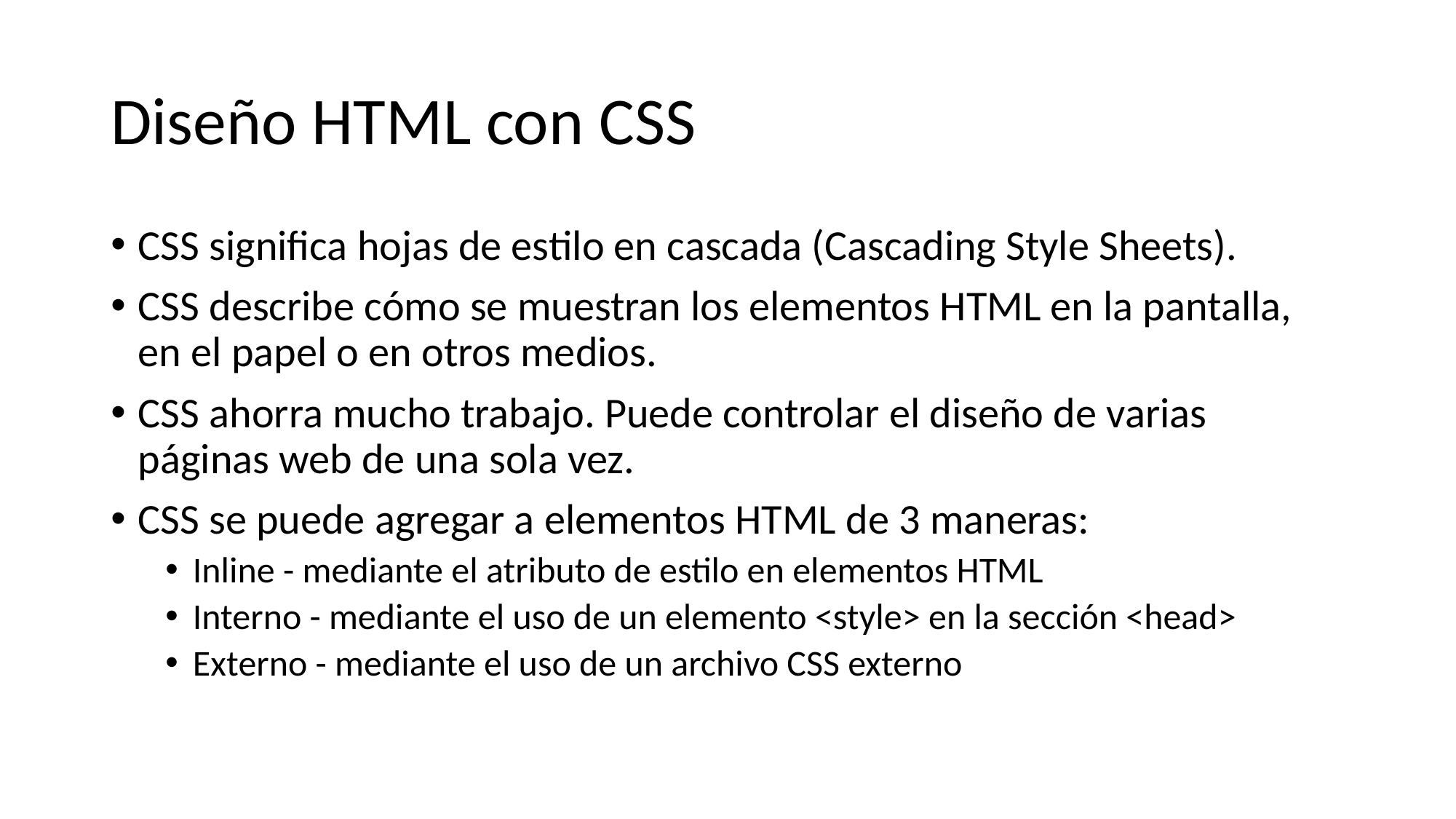

# Diseño HTML con CSS
CSS significa hojas de estilo en cascada (Cascading Style Sheets).
CSS describe cómo se muestran los elementos HTML en la pantalla, en el papel o en otros medios.
CSS ahorra mucho trabajo. Puede controlar el diseño de varias páginas web de una sola vez.
CSS se puede agregar a elementos HTML de 3 maneras:
Inline - mediante el atributo de estilo en elementos HTML
Interno - mediante el uso de un elemento <style> en la sección <head>
Externo - mediante el uso de un archivo CSS externo